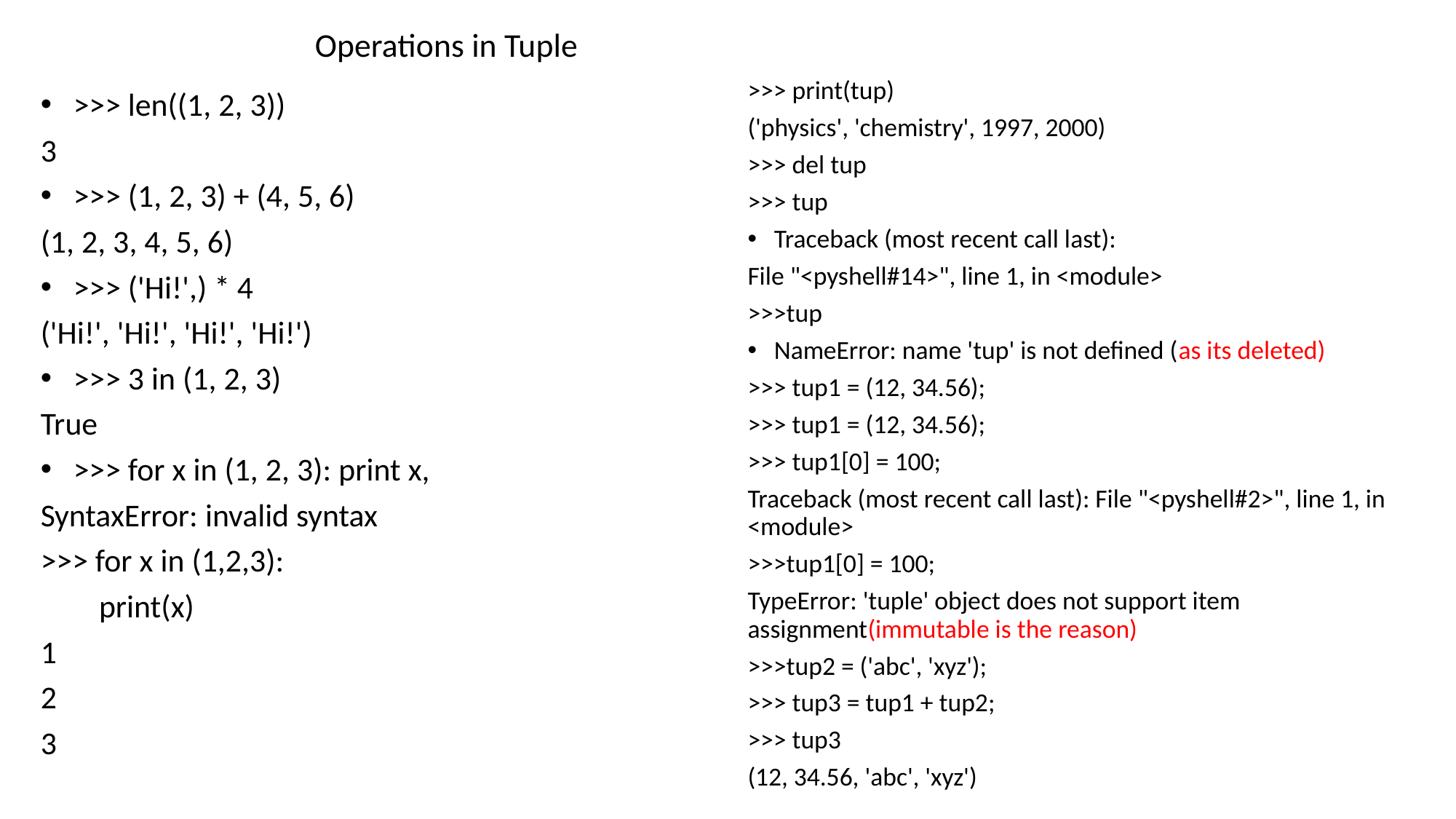

# Operations in Tuple
>>> print(tup)
('physics', 'chemistry', 1997, 2000)
>>> del tup
>>> tup
Traceback (most recent call last):
File "<pyshell#14>", line 1, in <module>
>>>tup
NameError: name 'tup' is not defined (as its deleted)
>>> tup1 = (12, 34.56);
>>> tup1 = (12, 34.56);
>>> tup1[0] = 100;
Traceback (most recent call last): File "<pyshell#2>", line 1, in <module>
>>>tup1[0] = 100;
TypeError: 'tuple' object does not support item assignment(immutable is the reason)
>>>tup2 = ('abc', 'xyz');
>>> tup3 = tup1 + tup2;
>>> tup3
(12, 34.56, 'abc', 'xyz')

>>> len((1, 2, 3))
3
>>> (1, 2, 3) + (4, 5, 6)
(1, 2, 3, 4, 5, 6)
>>> ('Hi!',) * 4
('Hi!', 'Hi!', 'Hi!', 'Hi!')
>>> 3 in (1, 2, 3)
True
>>> for x in (1, 2, 3): print x,
SyntaxError: invalid syntax
>>> for x in (1,2,3):
        print(x)
1
2
3